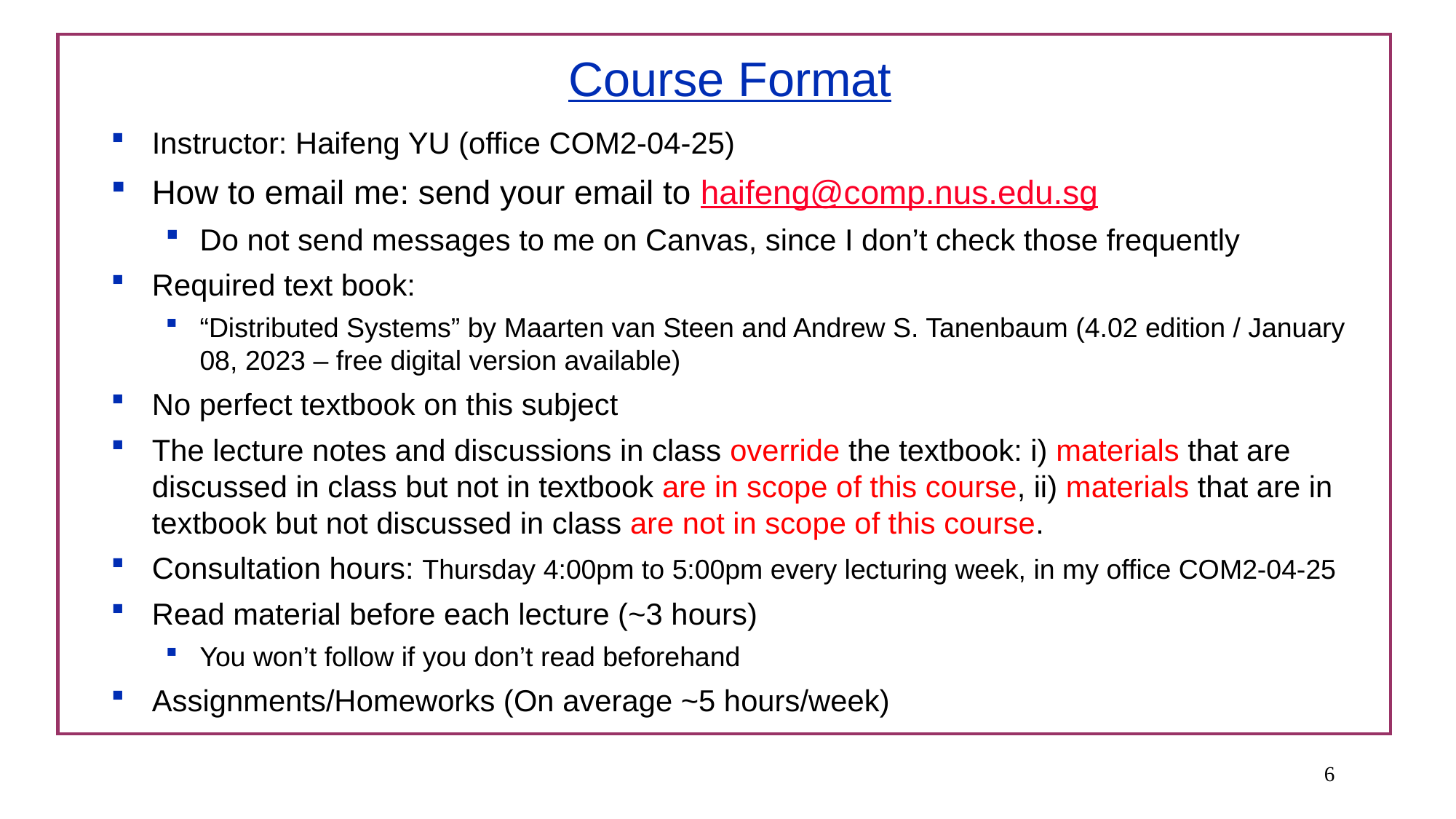

# Course Format
Instructor: Haifeng YU (office COM2-04-25)
How to email me: send your email to haifeng@comp.nus.edu.sg
Do not send messages to me on Canvas, since I don’t check those frequently
Required text book:
“Distributed Systems” by Maarten van Steen and Andrew S. Tanenbaum (4.02 edition / January 08, 2023 – free digital version available)
No perfect textbook on this subject
The lecture notes and discussions in class override the textbook: i) materials that are discussed in class but not in textbook are in scope of this course, ii) materials that are in textbook but not discussed in class are not in scope of this course.
Consultation hours: Thursday 4:00pm to 5:00pm every lecturing week, in my office COM2-04-25
Read material before each lecture (~3 hours)
You won’t follow if you don’t read beforehand
Assignments/Homeworks (On average ~5 hours/week)
6